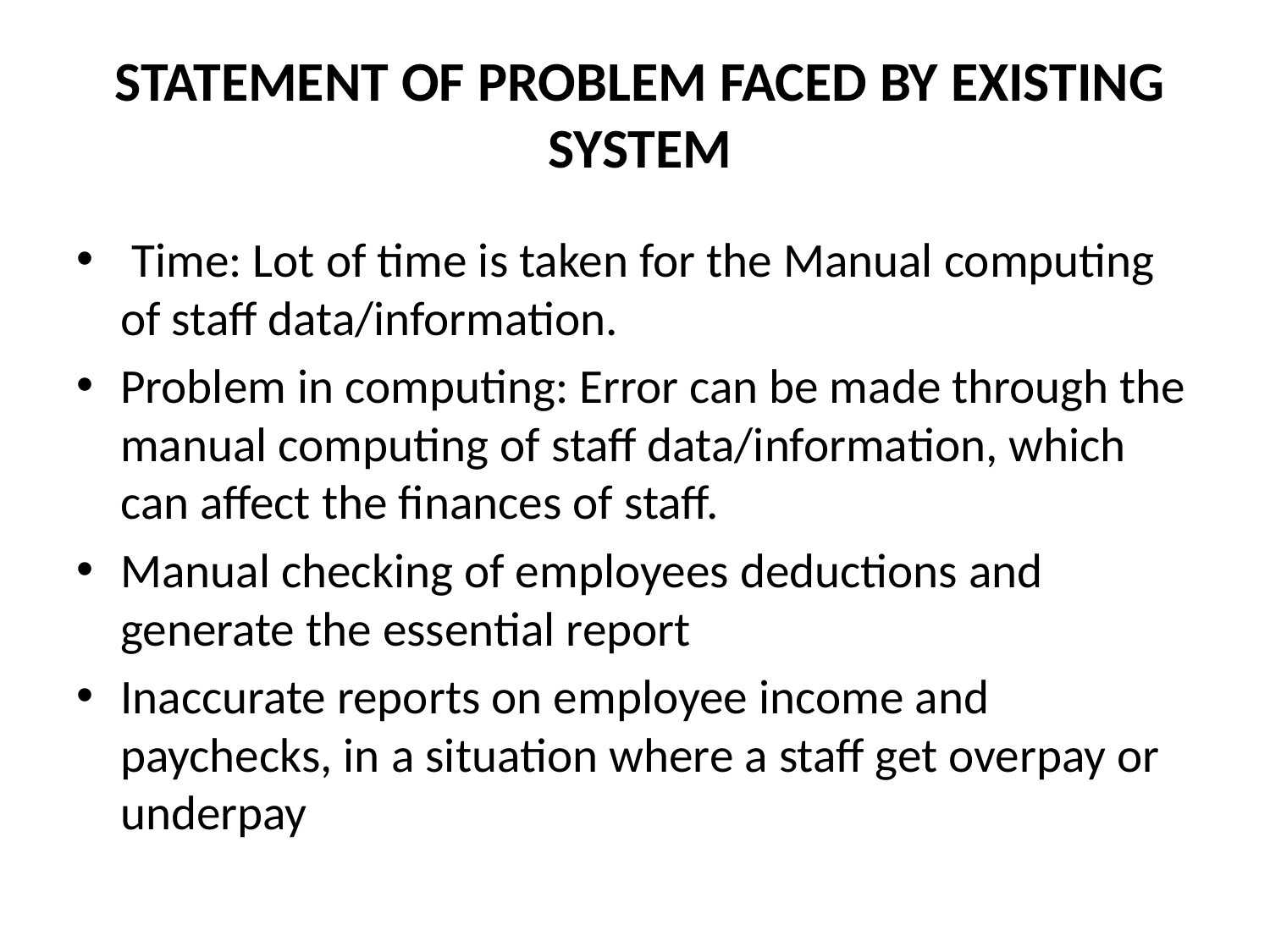

# STATEMENT OF PROBLEM FACED BY EXISTING SYSTEM
 Time: Lot of time is taken for the Manual computing of staff data/information.
Problem in computing: Error can be made through the manual computing of staff data/information, which can affect the finances of staff.
Manual checking of employees deductions and generate the essential report
Inaccurate reports on employee income and paychecks, in a situation where a staff get overpay or underpay